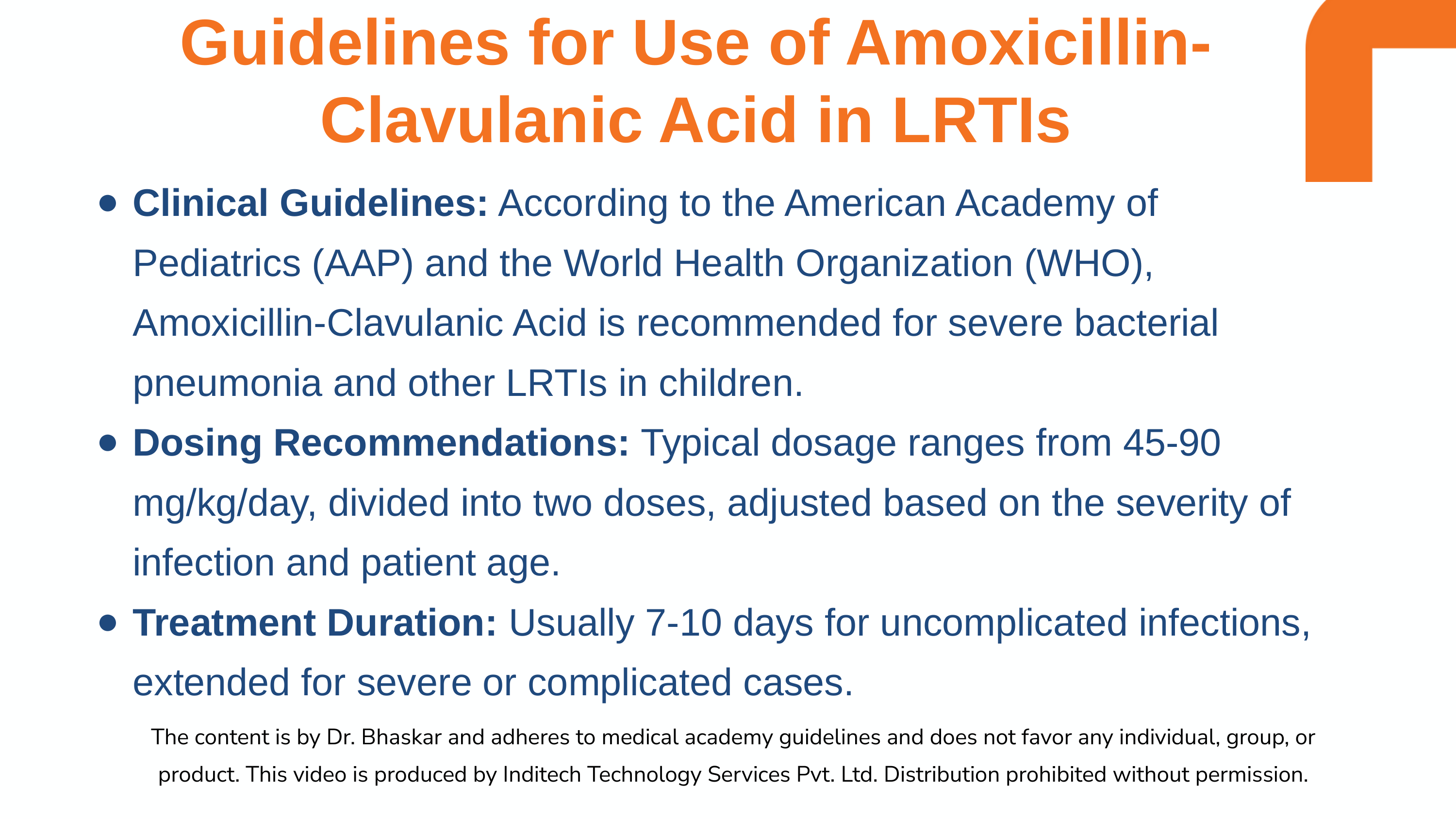

Guidelines for Use of Amoxicillin-Clavulanic Acid in LRTIs

Clinical Guidelines: According to the American Academy of Pediatrics (AAP) and the World Health Organization (WHO), Amoxicillin-Clavulanic Acid is recommended for severe bacterial pneumonia and other LRTIs in children.
Dosing Recommendations: Typical dosage ranges from 45-90 mg/kg/day, divided into two doses, adjusted based on the severity of infection and patient age.
Treatment Duration: Usually 7-10 days for uncomplicated infections, extended for severe or complicated cases.

The content is by Dr. Bhaskar and adheres to medical academy guidelines and does not favor any individual, group, or product. This video is produced by Inditech Technology Services Pvt. Ltd. Distribution prohibited without permission.